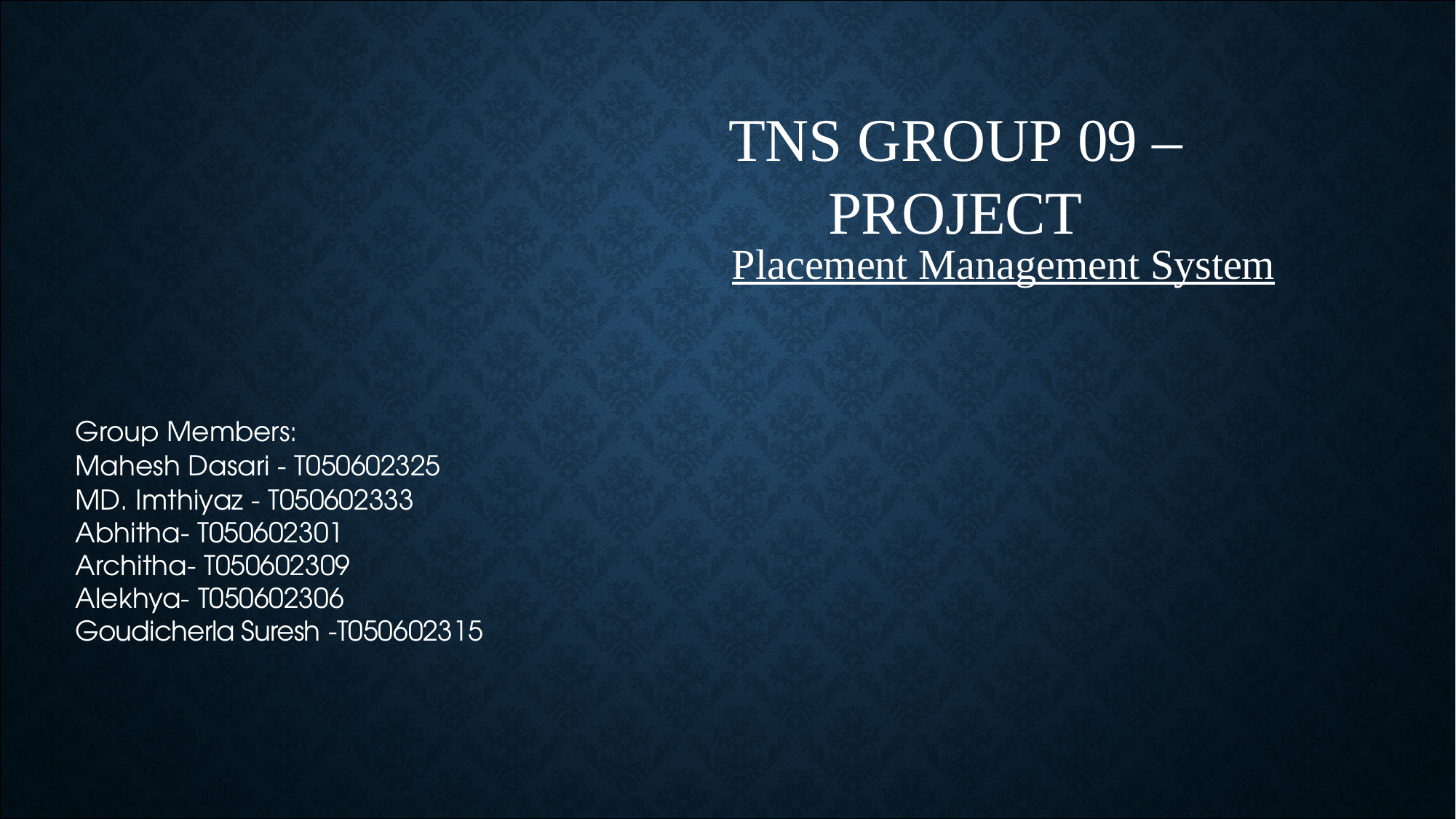

# TNS Group 09 – Project
Placement Management System
Group Members:
Mahesh Dasari - T050602325
MD. Imthiyaz - T050602333
Abhitha- T050602301
Architha- T050602309
Alekhya- T050602306
Goudicherla Suresh -T050602315